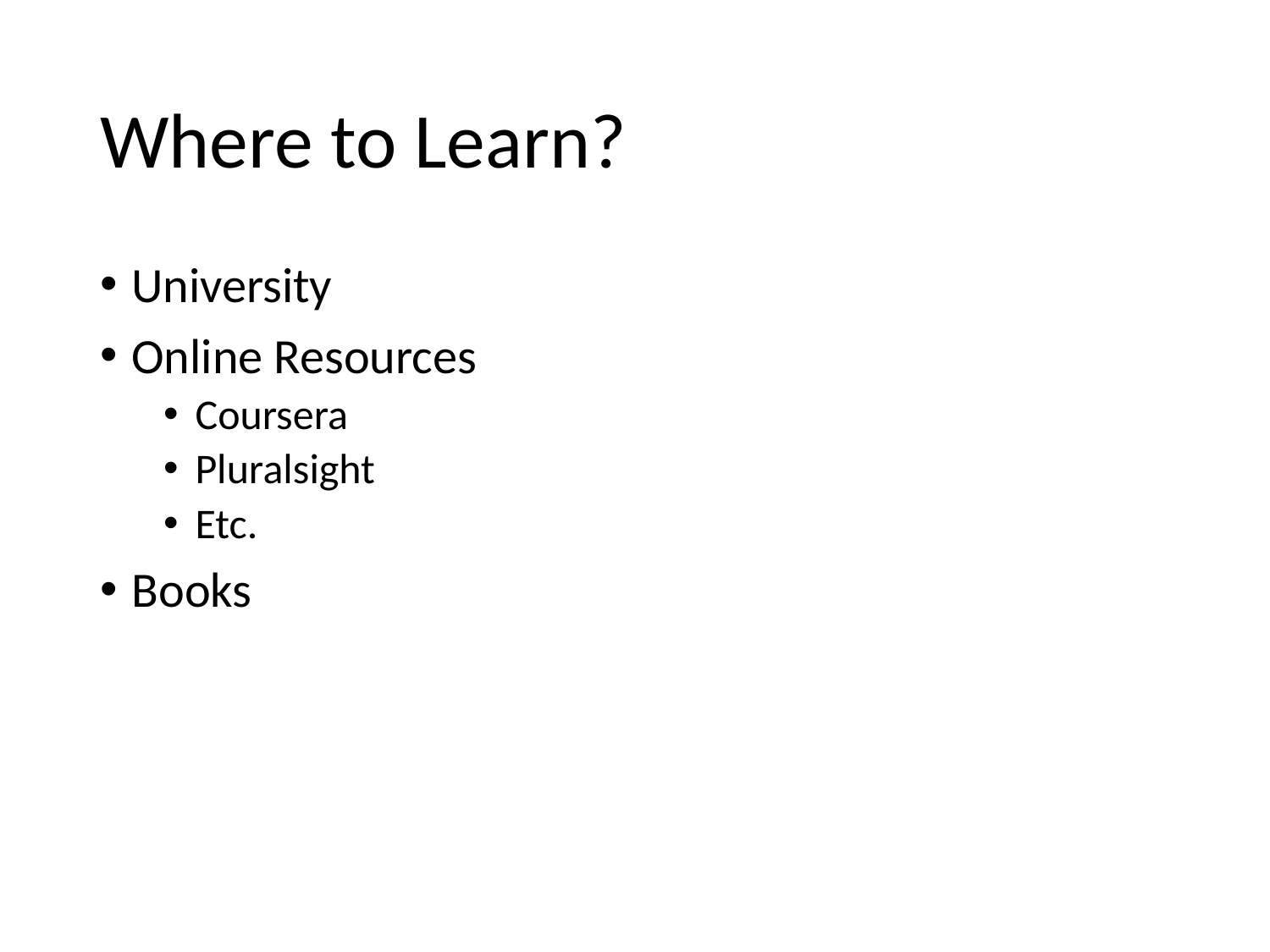

# Where to Learn?
University
Online Resources
Coursera
Pluralsight
Etc.
Books